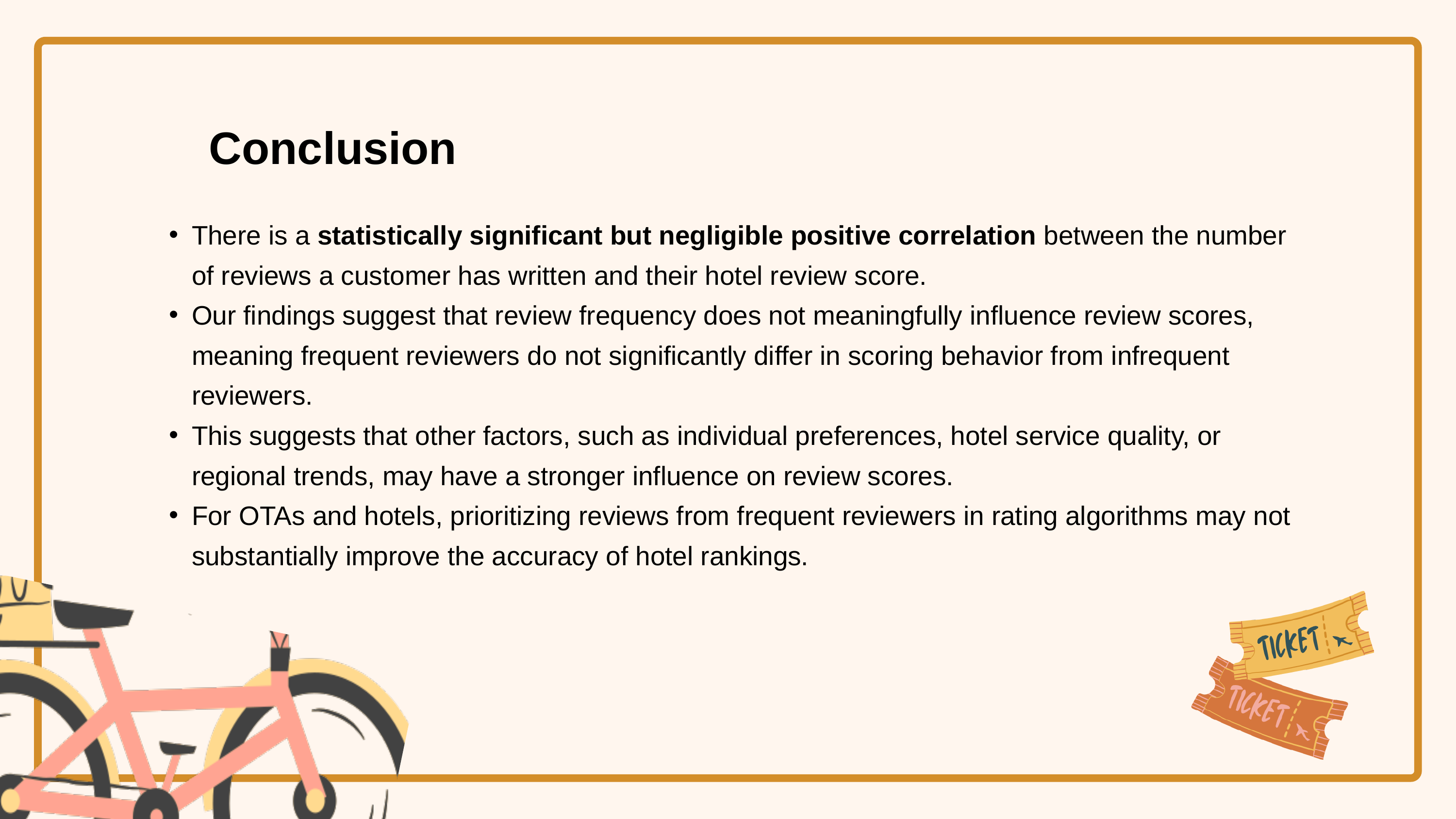

Conclusion
There is a statistically significant but negligible positive correlation between the number of reviews a customer has written and their hotel review score.
Our findings suggest that review frequency does not meaningfully influence review scores, meaning frequent reviewers do not significantly differ in scoring behavior from infrequent reviewers.
This suggests that other factors, such as individual preferences, hotel service quality, or regional trends, may have a stronger influence on review scores.
For OTAs and hotels, prioritizing reviews from frequent reviewers in rating algorithms may not substantially improve the accuracy of hotel rankings.